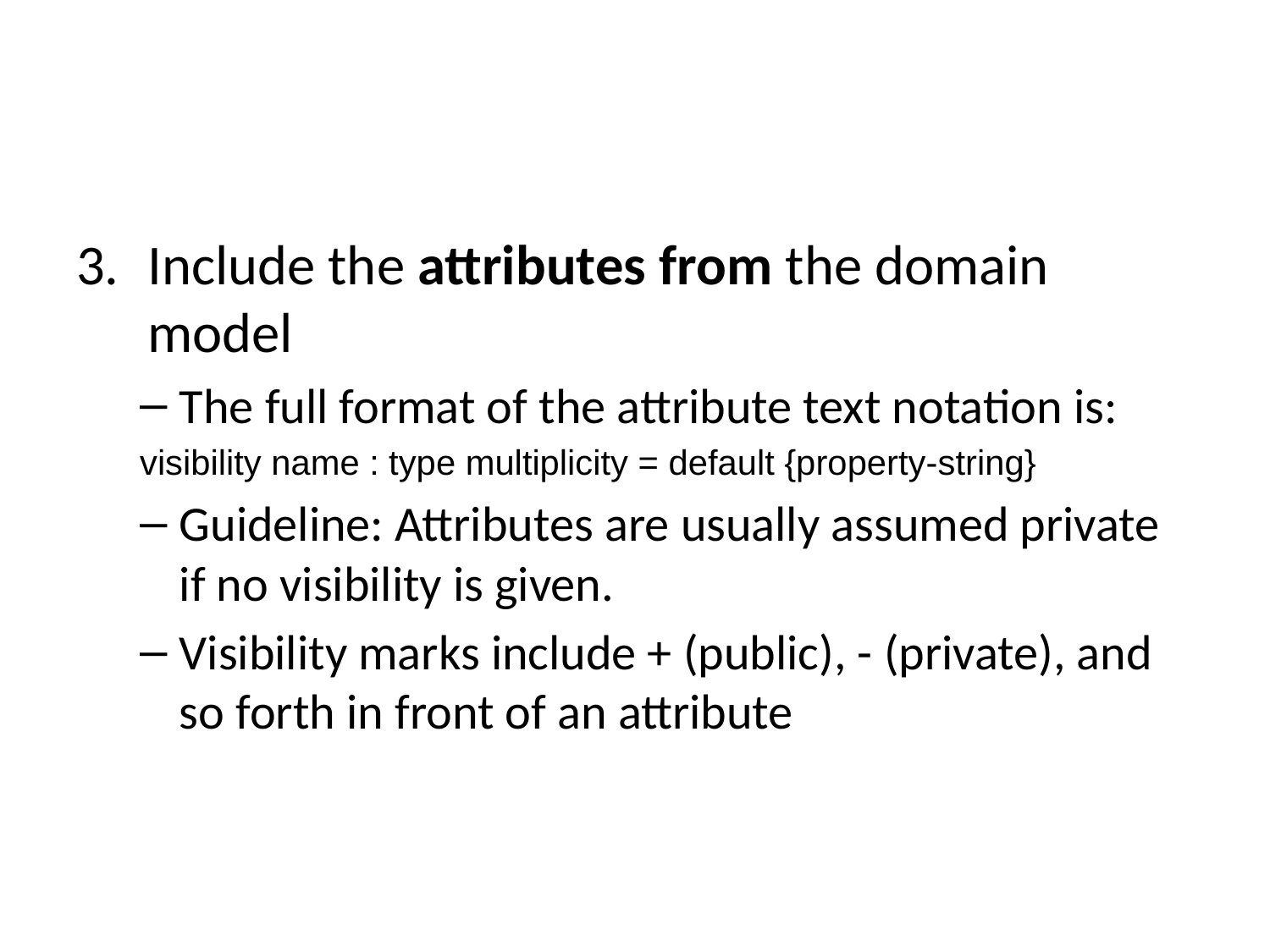

Include the attributes from the domain model
The full format of the attribute text notation is:
visibility name : type multiplicity = default {property-string}
Guideline: Attributes are usually assumed private if no visibility is given.
Visibility marks include + (public), - (private), and so forth in front of an attribute